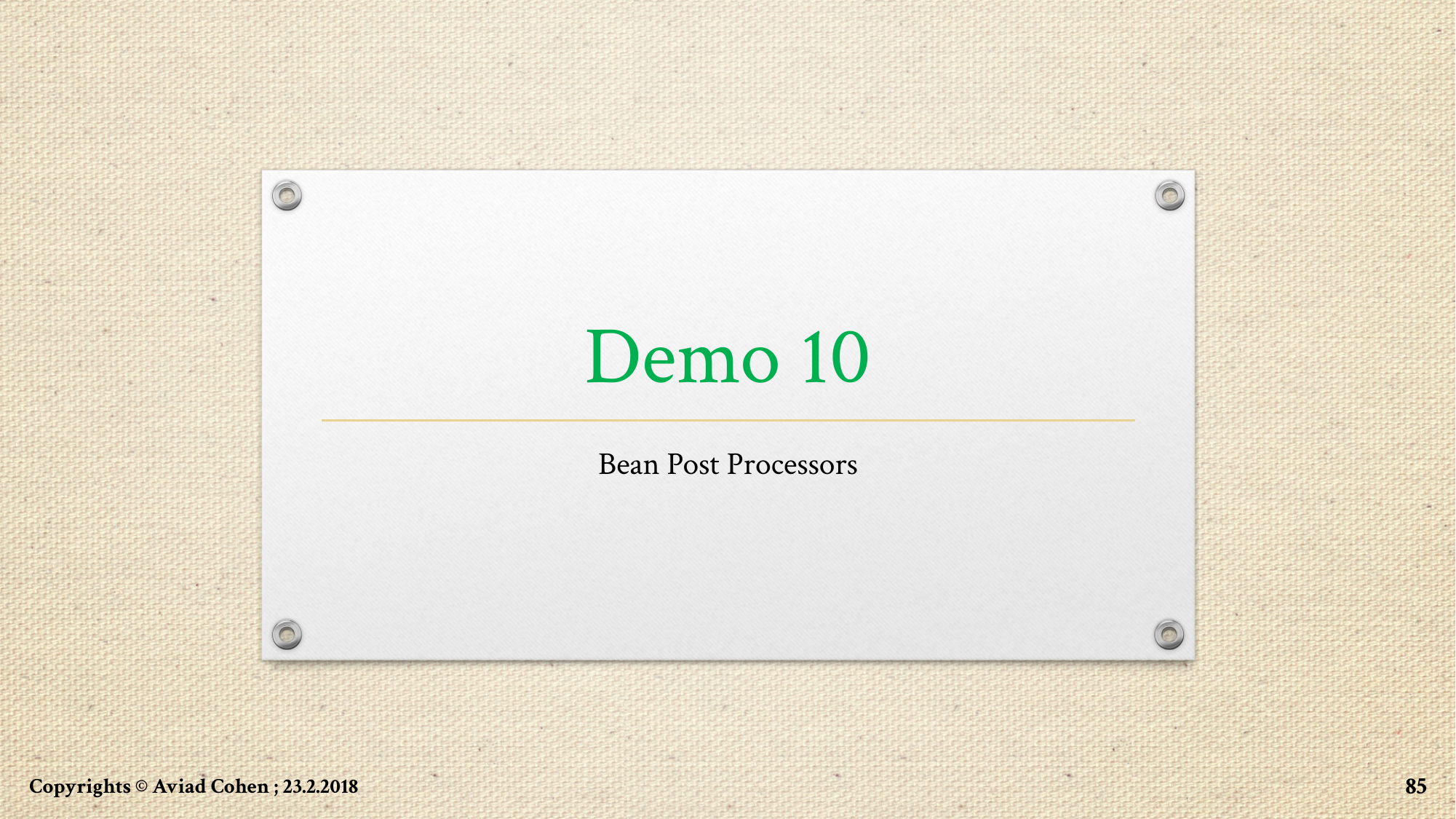

# Demo 10
Bean Post Processors
Copyrights © Aviad Cohen ; 23.2.2018
85